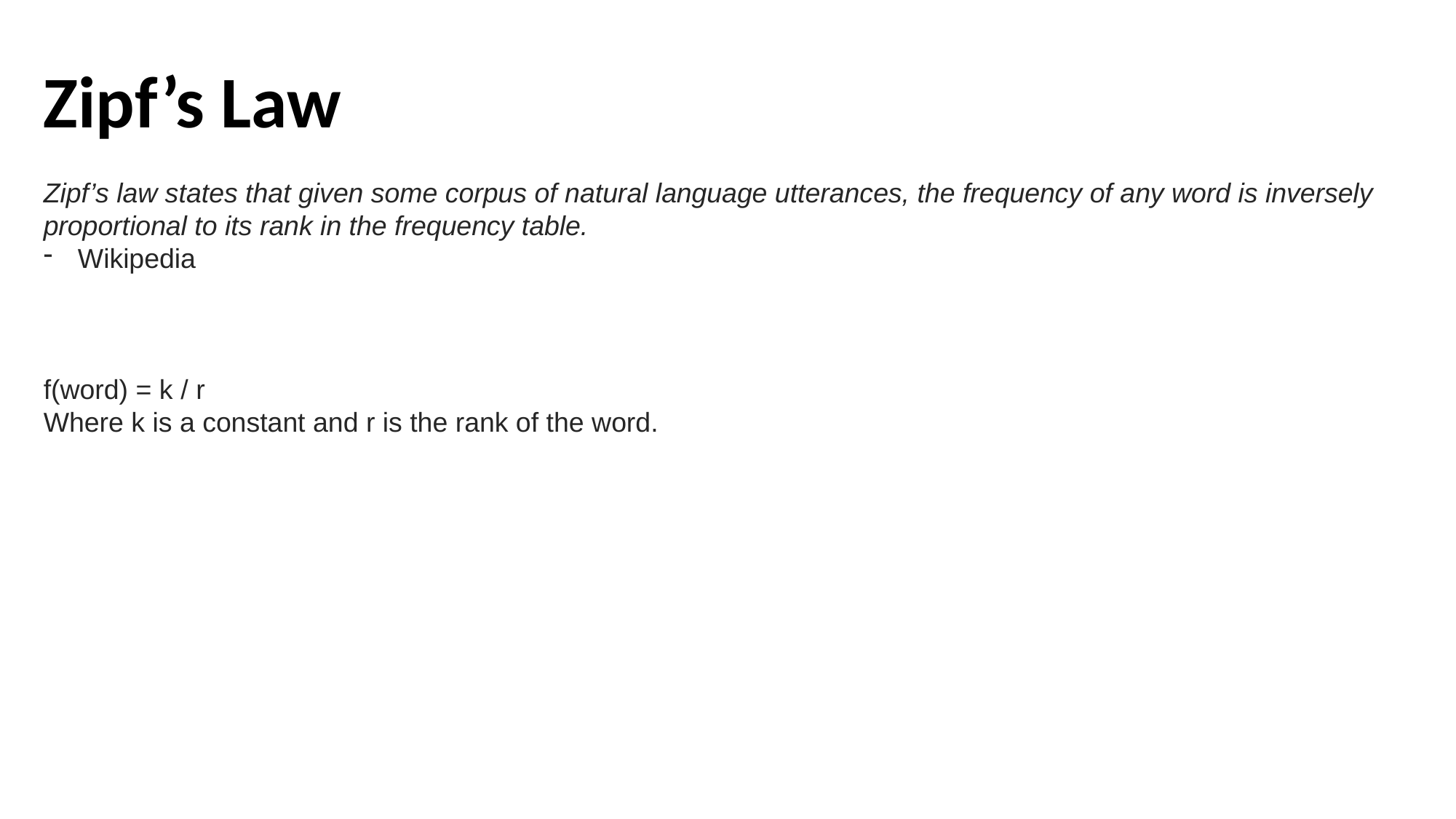

Zipf’s Law

Zipf’s law states that given some corpus of natural language utterances, the frequency of any word is inversely proportional to its rank in the frequency table.
Wikipedia

f(word) = k / r
Where k is a constant and r is the rank of the word.